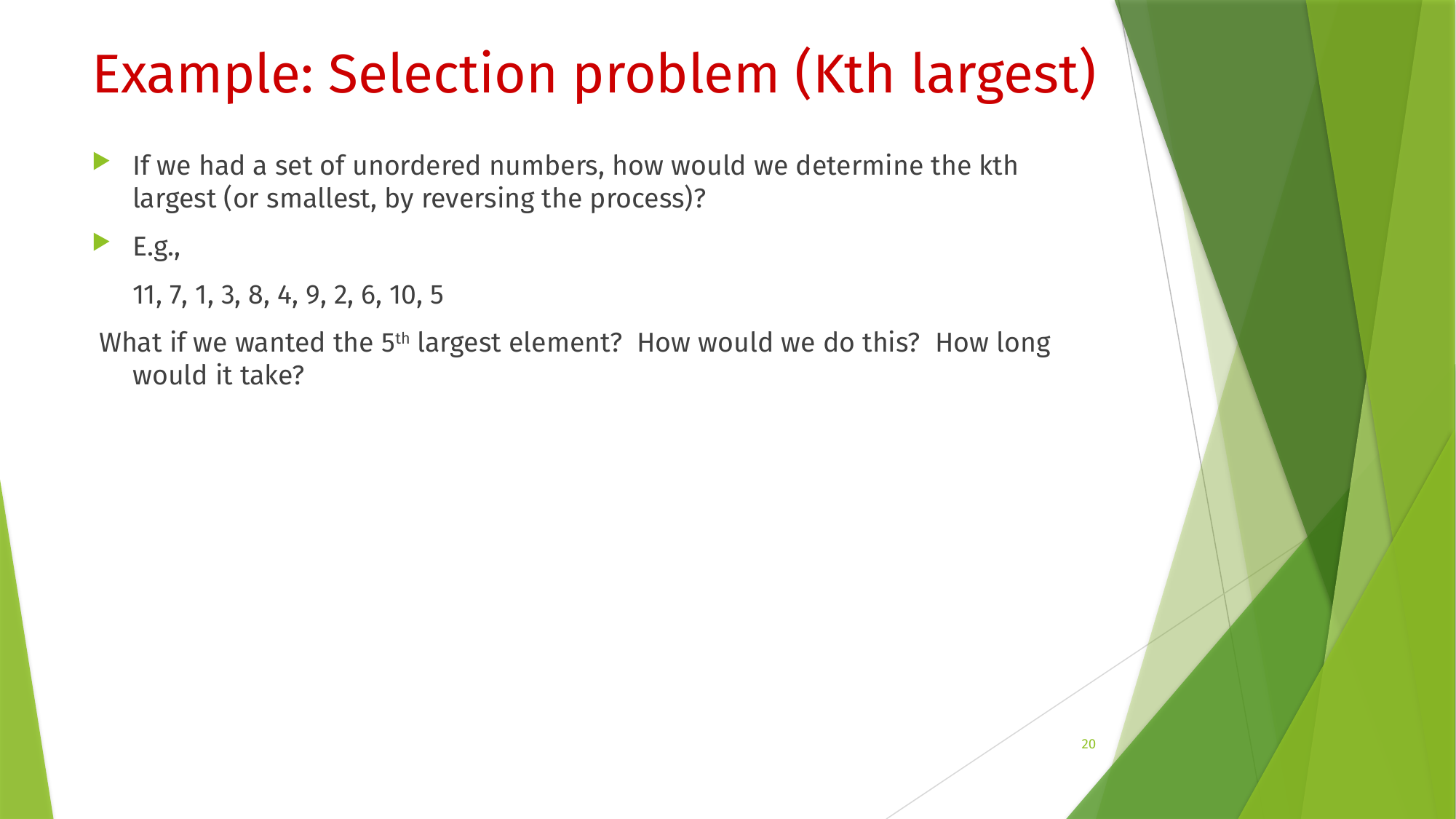

# Example: Selection problem (Kth largest)
If we had a set of unordered numbers, how would we determine the kth largest (or smallest, by reversing the process)?
E.g.,
	11, 7, 1, 3, 8, 4, 9, 2, 6, 10, 5
 What if we wanted the 5th largest element?  How would we do this?  How long would it take?

20